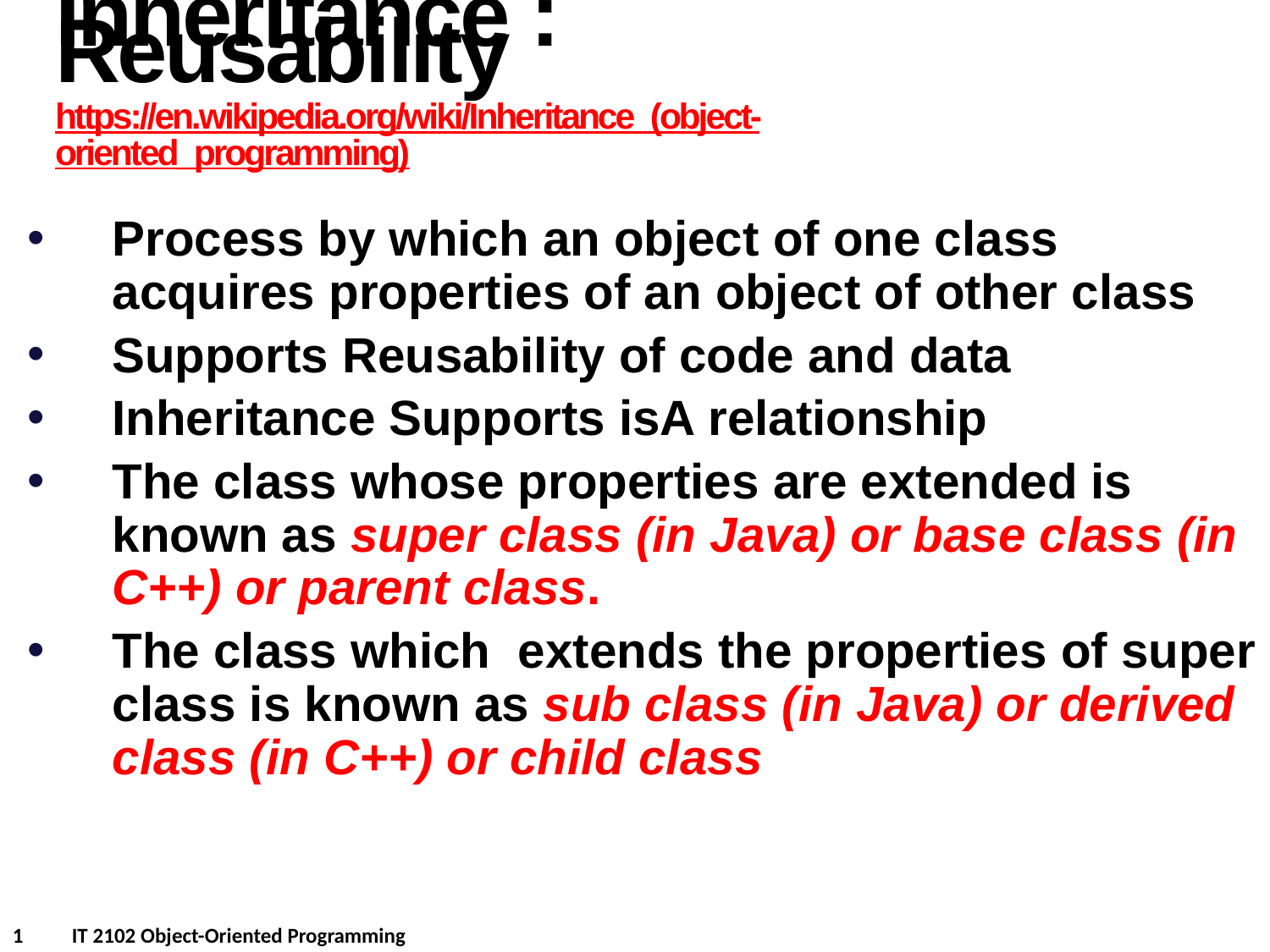

Inheritance : Reusability
https://en.wikipedia.org/wiki/Inheritance_(object-oriented_programming)
Process by which an object of one class acquires properties of an object of other class
Supports Reusability of code and data
Inheritance Supports isA relationship
The class whose properties are extended is known as super class (in Java) or base class (in C++) or parent class.
The class which  extends the properties of super class is known as sub class (in Java) or derived class (in C++) or child class